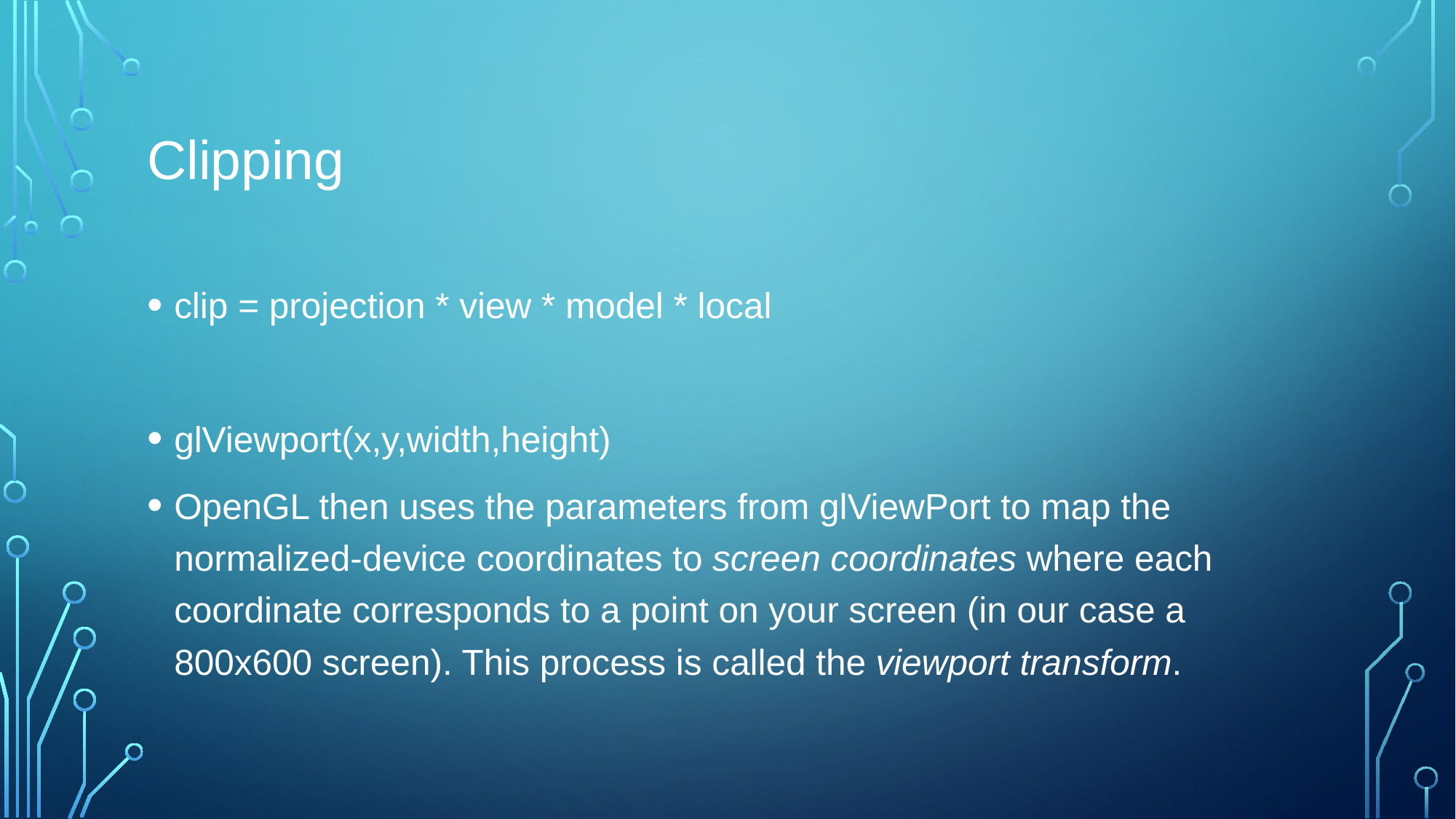

# Clipping
clip = projection * view * model * local

glViewport(x,y,width,height)
OpenGL then uses the parameters from glViewPort to map the normalized-device coordinates to screen coordinates where each coordinate corresponds to a point on your screen (in our case a 800x600 screen). This process is called the viewport transform.